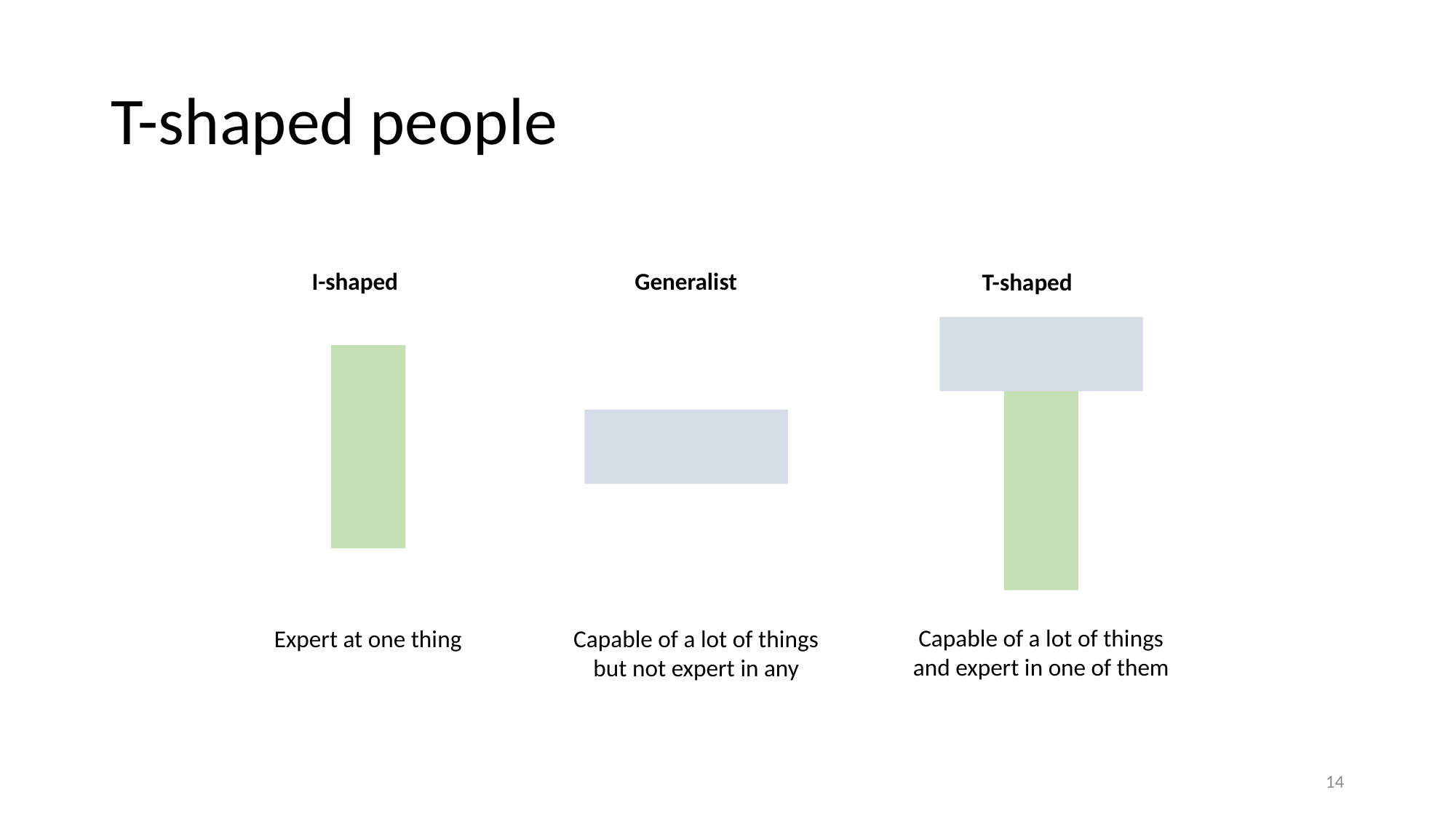

# T-shaped people

I-shaped
Generalist
T-shaped

Capable of a lot of things and expert in one of them
Expert at one thing
Capable of a lot of things but not expert in any
14